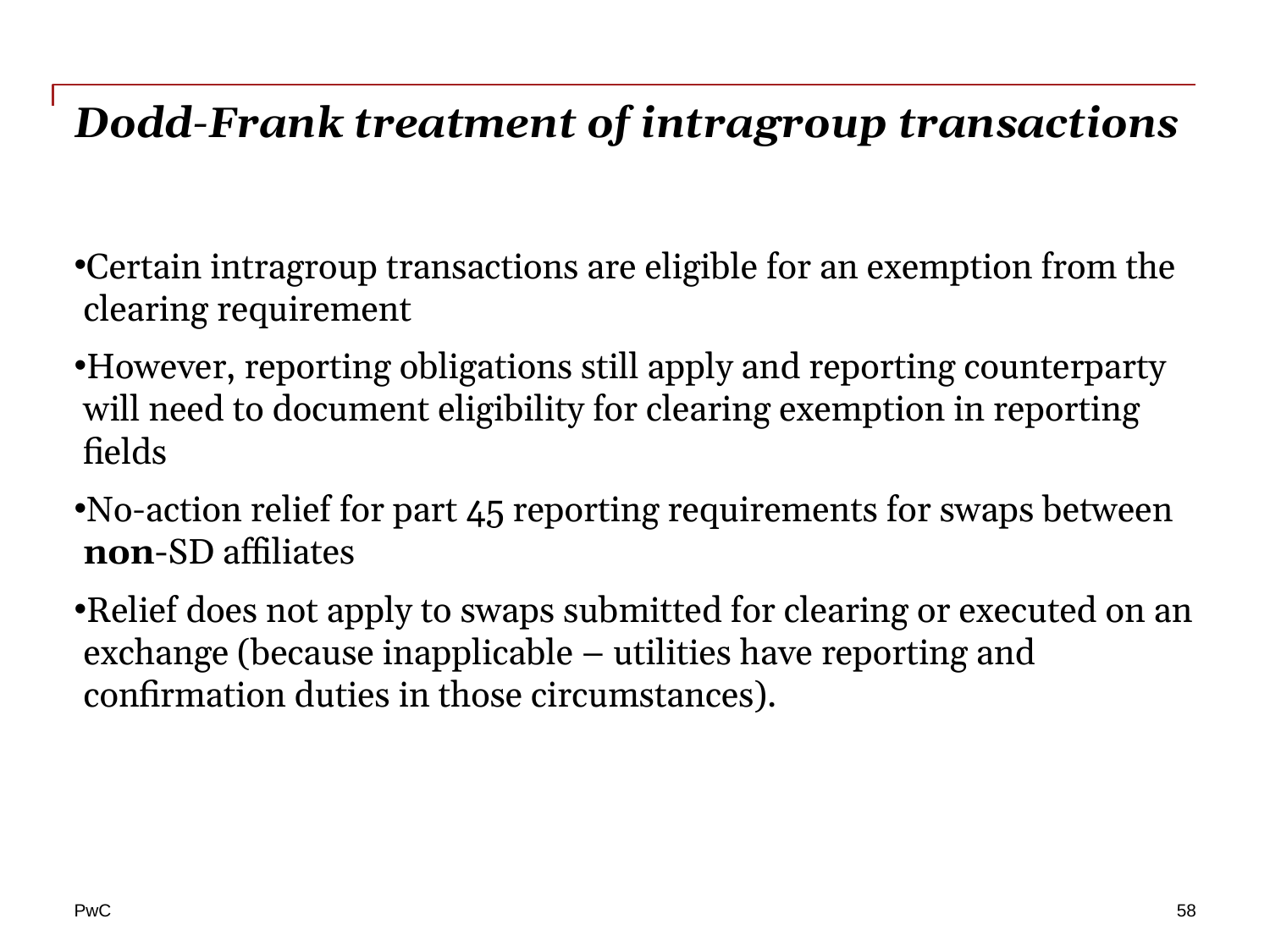

# Dodd-Frank treatment of intragroup transactions
Certain intragroup transactions are eligible for an exemption from the clearing requirement
However, reporting obligations still apply and reporting counterparty will need to document eligibility for clearing exemption in reporting fields
No-action relief for part 45 reporting requirements for swaps between non-SD affiliates
Relief does not apply to swaps submitted for clearing or executed on an exchange (because inapplicable – utilities have reporting and confirmation duties in those circumstances).

58